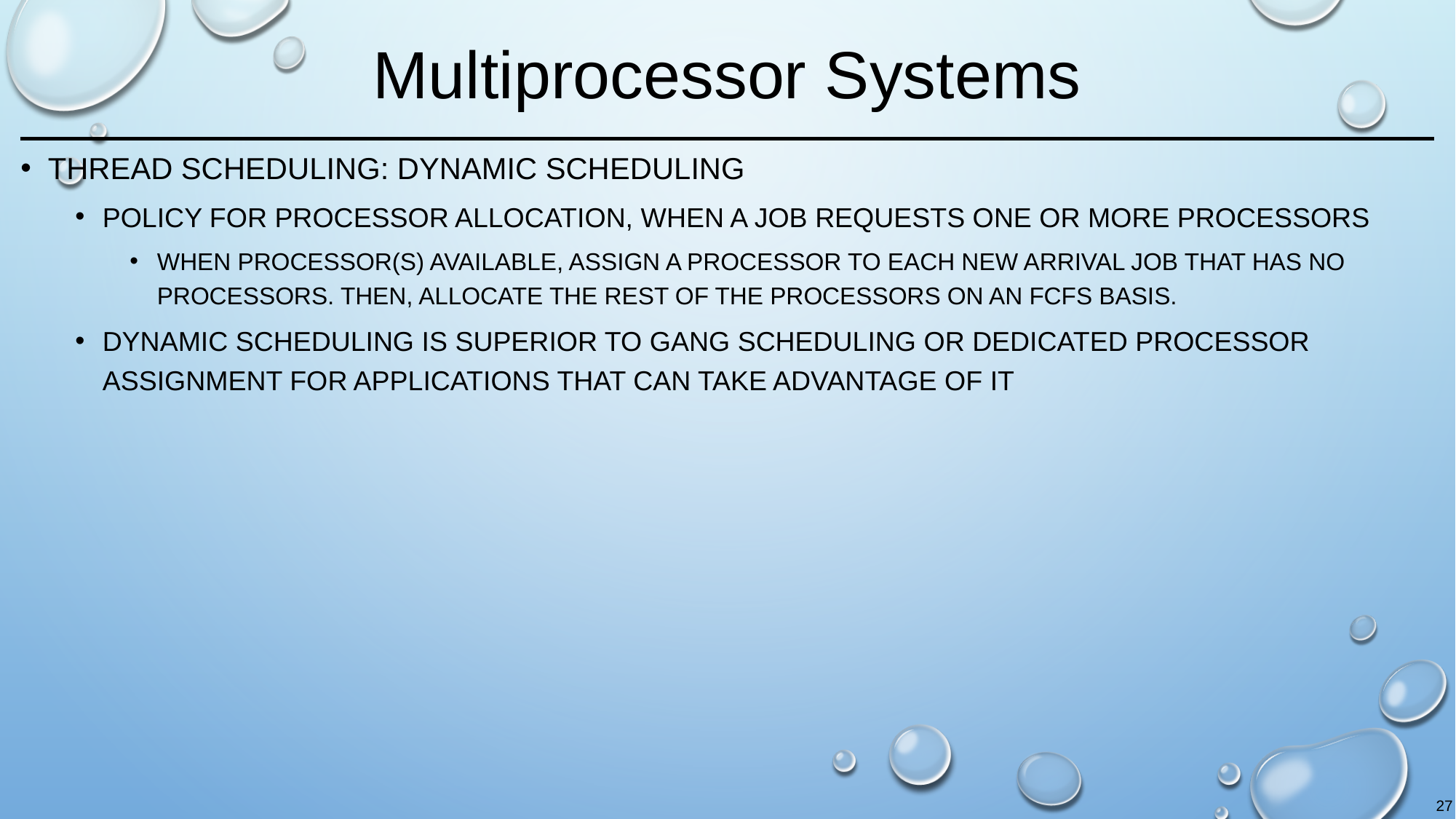

# Multiprocessor Systems
Thread Scheduling: Dynamic Scheduling
Policy for processor allocation, when a job requests one or more processors
When processor(s) available, assign a processor to each new arrival job that has no processors. Then, allocate the rest of the processors on an FCFS basis.
Dynamic scheduling is superior to gang scheduling or dedicated processor assignment for applications that can take advantage of it
27